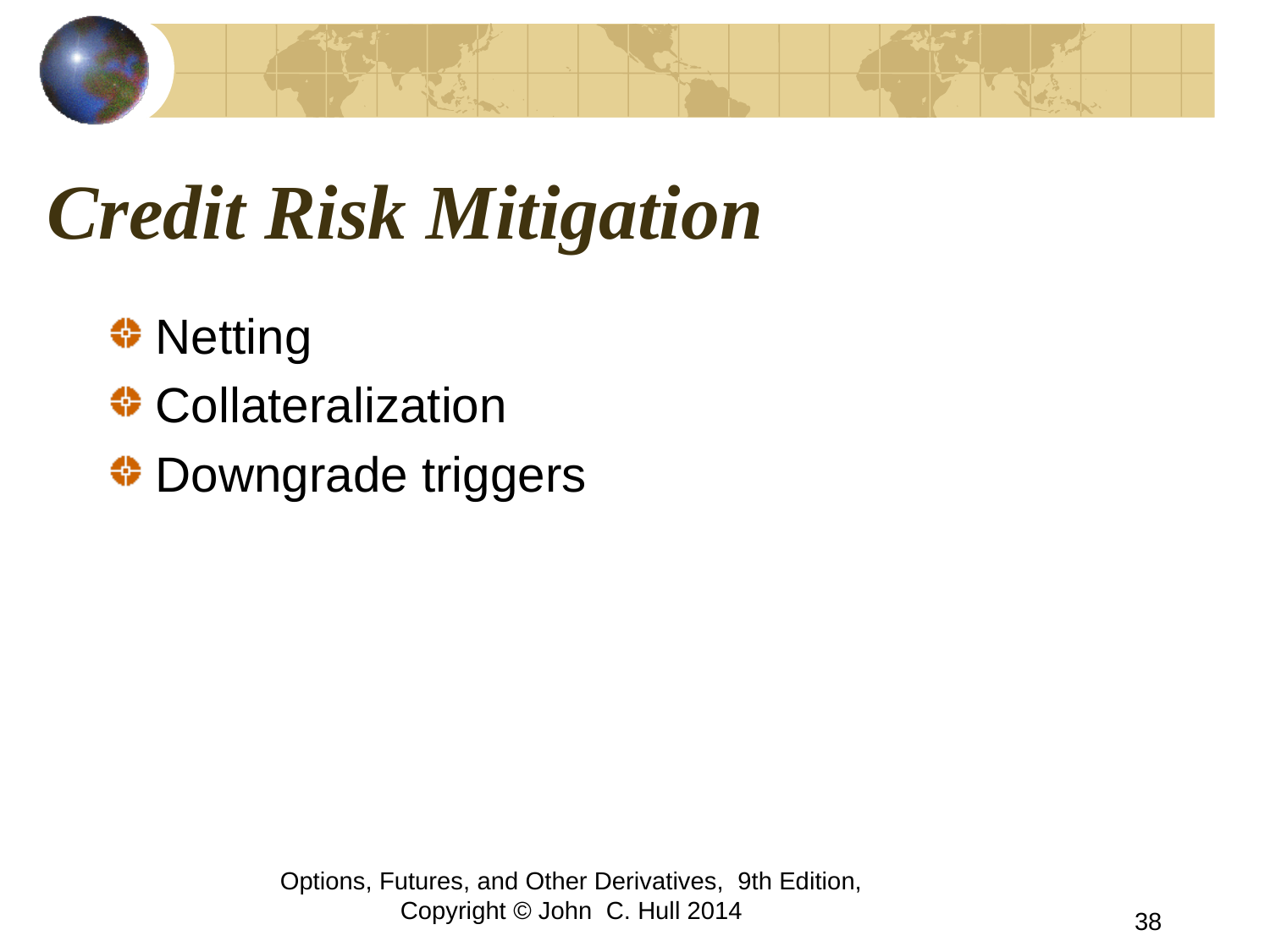

# Credit Risk Mitigation
Netting
Collateralization
Downgrade triggers
Options, Futures, and Other Derivatives,  9th Edition, Copyright © John  C. Hull 2014
38